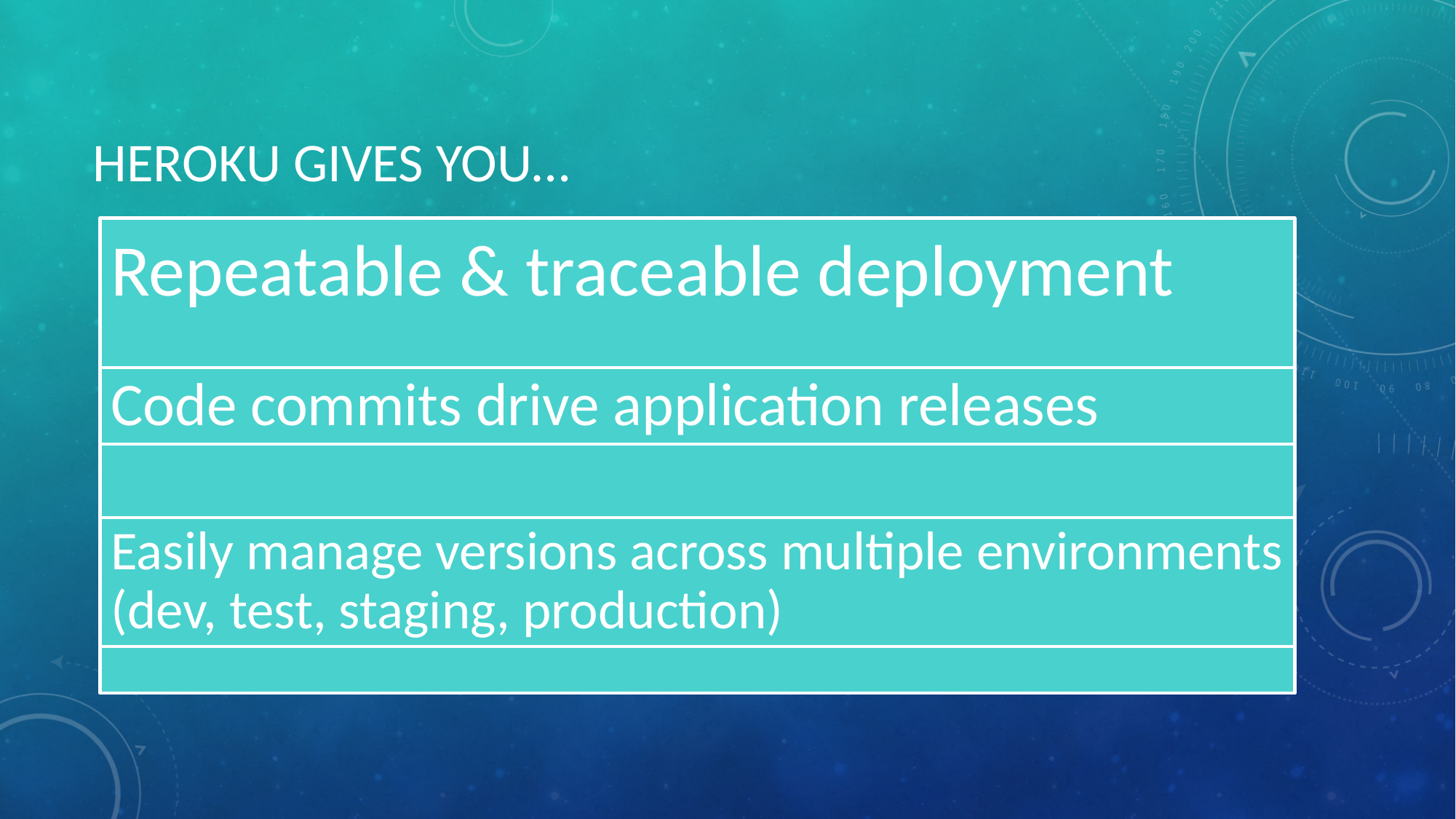

# Heroku gives you…
Repeatable & traceable deployment
Code commits drive application releases
Easily manage versions across multiple environments (dev, test, staging, production)